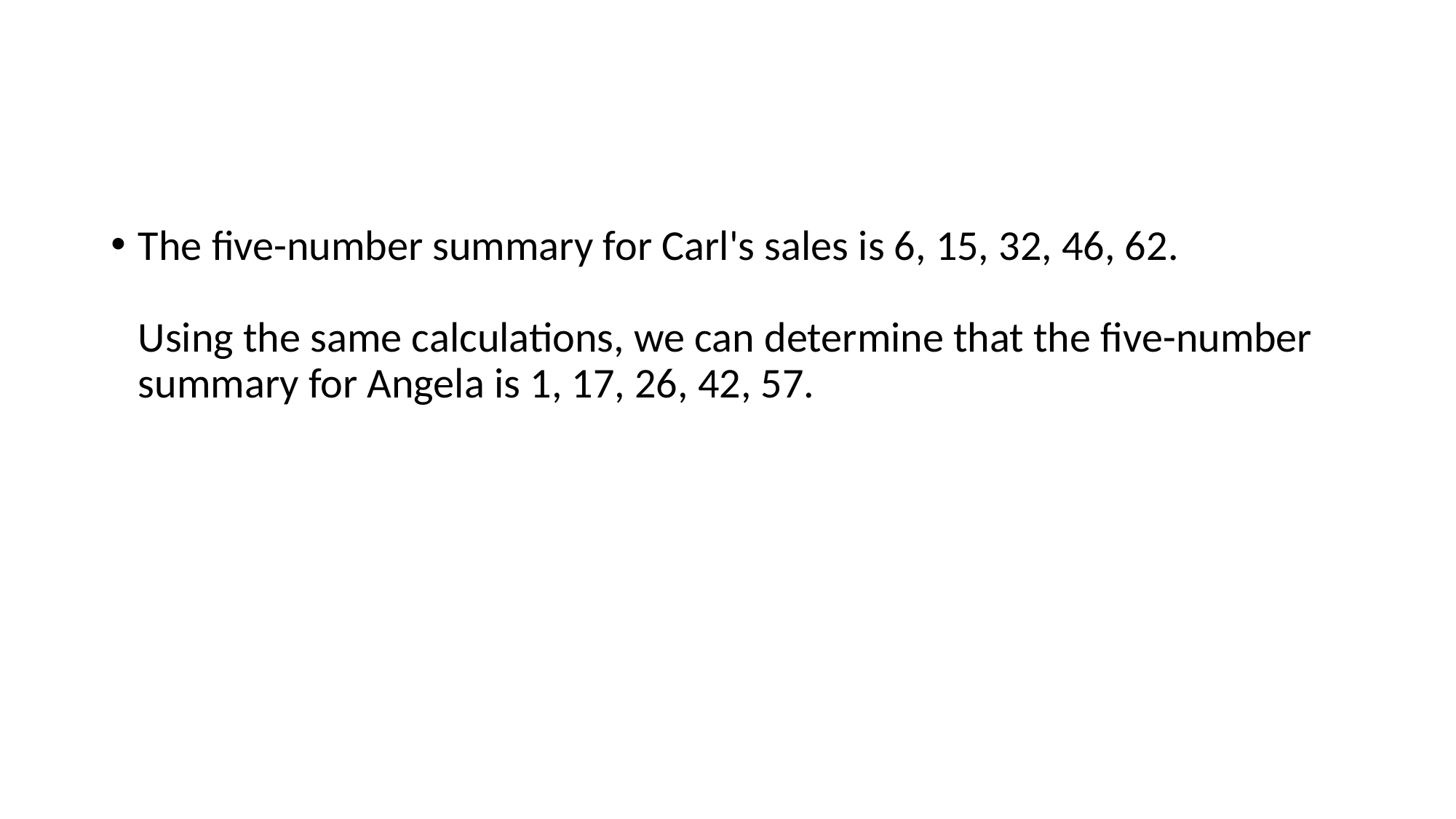

#
The five-number summary for Carl's sales is 6, 15, 32, 46, 62.
Using the same calculations, we can determine that the five-number summary for Angela is 1, 17, 26, 42, 57.